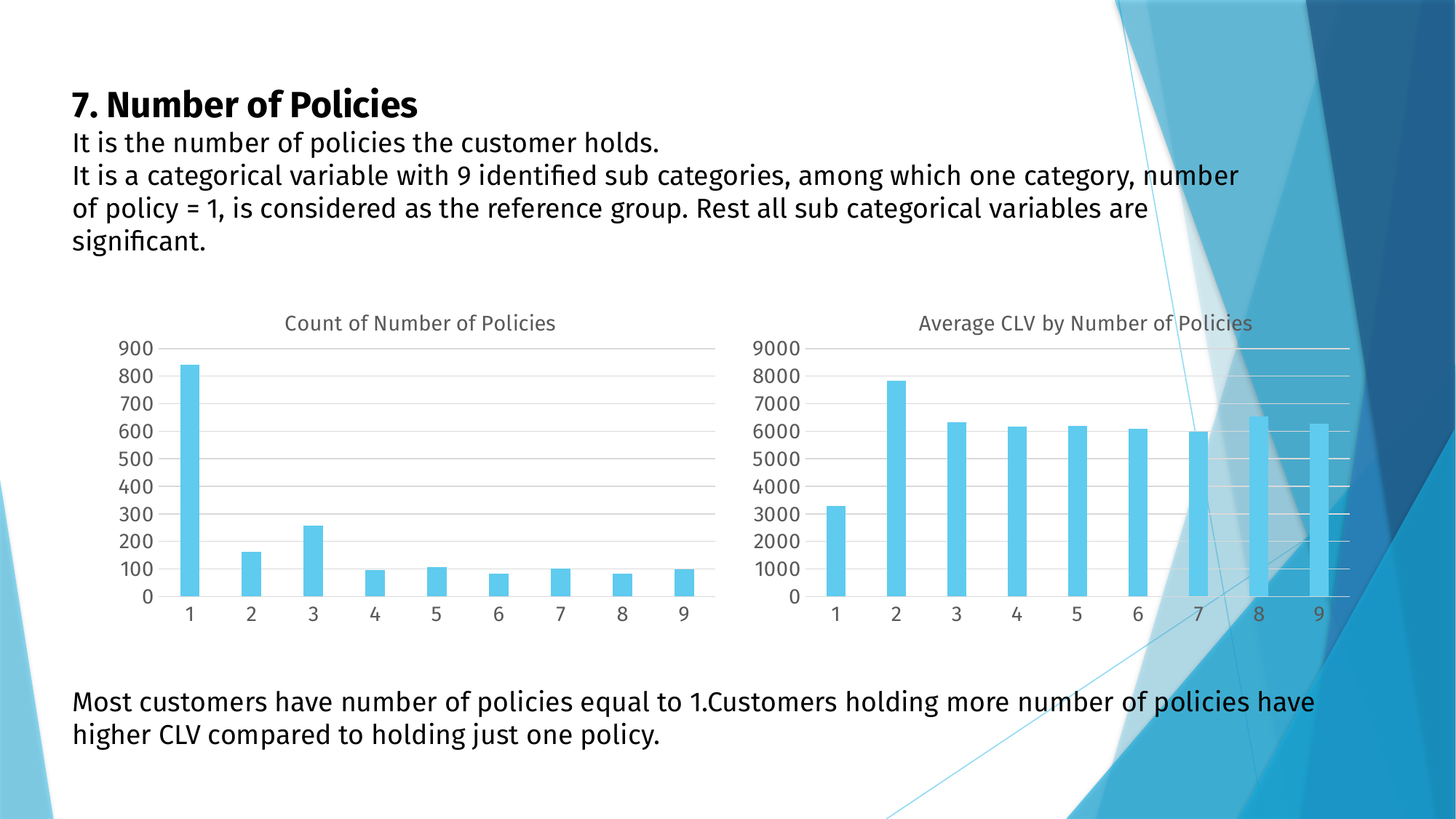

7. Number of Policies
It is the number of policies the customer holds.
It is a categorical variable with 9 identified sub categories, among which one category, number of policy = 1, is considered as the reference group. Rest all sub categorical variables are significant.

### Chart: Average CLV by Number of Policies

| Category | Total |
|---|---|
| 1 | 3283.3148463519583 |
| 2 | 7842.805856697529 |
| 3 | 6321.7146372441875 |
| 4 | 6179.874320354164 |
| 5 | 6194.215128355138 |
| 6 | 6092.968493084334 |
| 7 | 5983.678326356436 |
| 8 | 6534.872334914636 |
| 9 | 6263.712450606062 |

### Chart: Count of Number of Policies

| Category | Total |
|---|---|
| 1 | 841.0 |
| 2 | 162.0 |
| 3 | 258.0 |
| 4 | 96.0 |
| 5 | 107.0 |
| 6 | 83.0 |
| 7 | 101.0 |
| 8 | 82.0 |
| 9 | 99.0 |
Most customers have number of policies equal to 1.Customers holding more number of policies have higher CLV compared to holding just one policy.